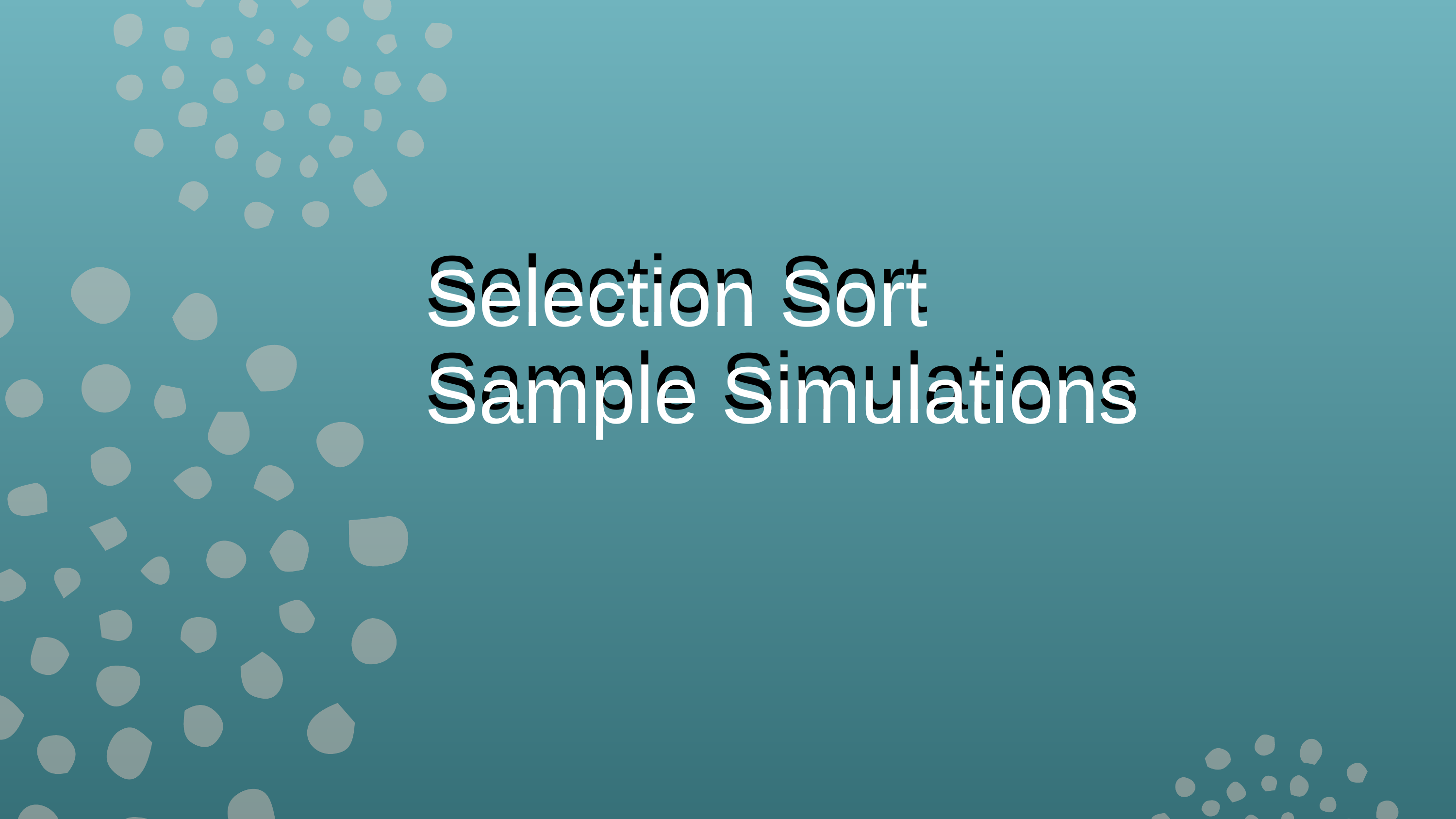

Selection Sort
Sample Simulations
Selection Sort
Sample Simulations